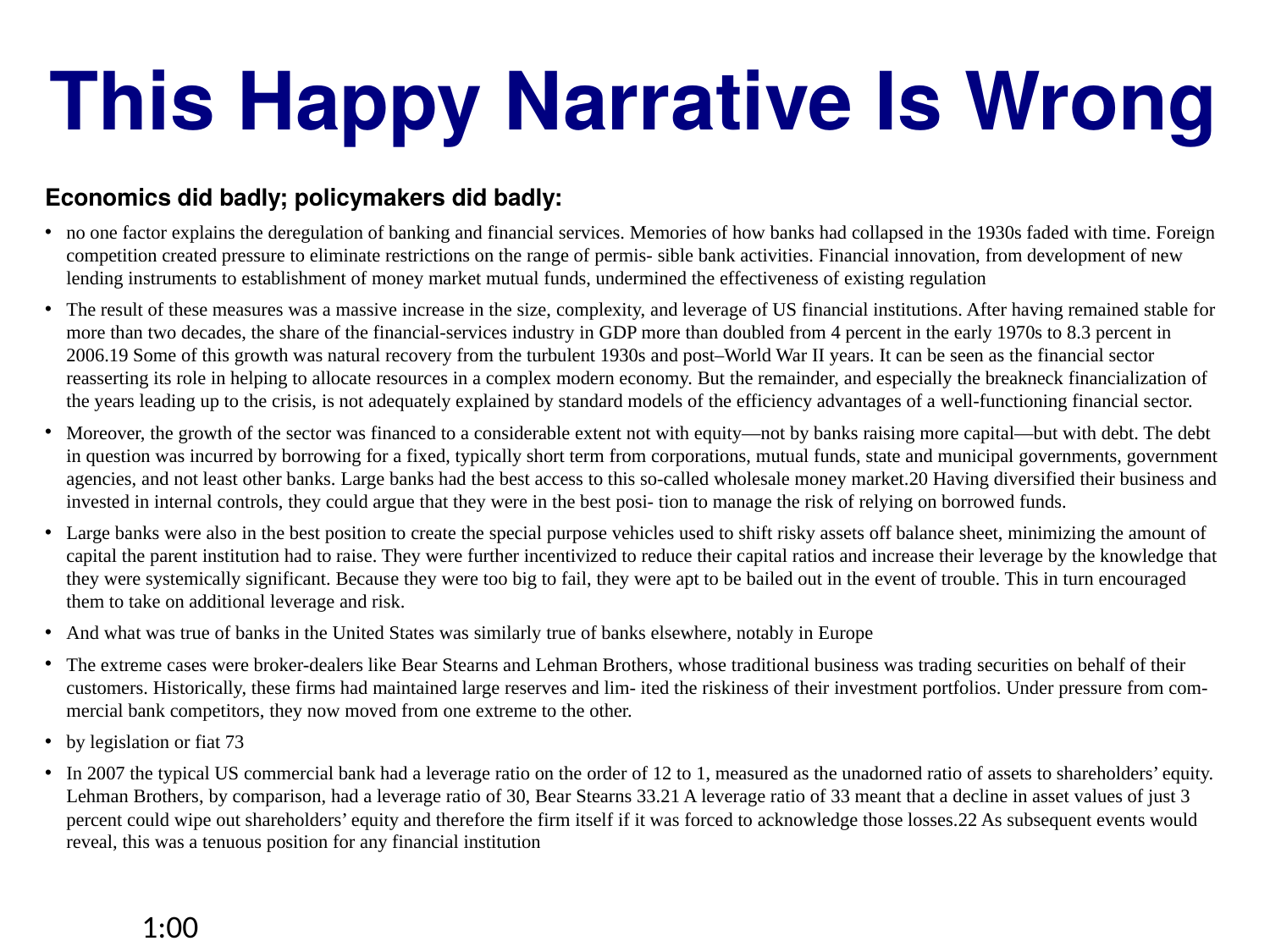

This Happy Narrative Is Wrong
Economics did badly; policymakers did badly:
no one factor explains the deregulation of banking and financial services. Memories of how banks had collapsed in the 1930s faded with time. Foreign competition created pressure to eliminate restrictions on the range of permis- sible bank activities. Financial innovation, from development of new lending instruments to establishment of money market mutual funds, undermined the effectiveness of existing regulation
The result of these measures was a massive increase in the size, complexity, and leverage of US financial institutions. After having remained stable for more than two decades, the share of the financial-services industry in GDP more than doubled from 4 percent in the early 1970s to 8.3 percent in 2006.19 Some of this growth was natural recovery from the turbulent 1930s and post–World War II years. It can be seen as the financial sector reasserting its role in helping to allocate resources in a complex modern economy. But the remainder, and especially the breakneck financialization of the years leading up to the crisis, is not adequately explained by standard models of the efficiency advantages of a well-functioning financial sector.
Moreover, the growth of the sector was financed to a considerable extent not with equity—not by banks raising more capital—but with debt. The debt in question was incurred by borrowing for a fixed, typically short term from corporations, mutual funds, state and municipal governments, government agencies, and not least other banks. Large banks had the best access to this so-called wholesale money market.20 Having diversified their business and invested in internal controls, they could argue that they were in the best posi- tion to manage the risk of relying on borrowed funds.
Large banks were also in the best position to create the special purpose vehicles used to shift risky assets off balance sheet, minimizing the amount of capital the parent institution had to raise. They were further incentivized to reduce their capital ratios and increase their leverage by the knowledge that they were systemically significant. Because they were too big to fail, they were apt to be bailed out in the event of trouble. This in turn encouraged them to take on additional leverage and risk.
And what was true of banks in the United States was similarly true of banks elsewhere, notably in Europe
The extreme cases were broker-dealers like Bear Stearns and Lehman Brothers, whose traditional business was trading securities on behalf of their customers. Historically, these firms had maintained large reserves and lim- ited the riskiness of their investment portfolios. Under pressure from com- mercial bank competitors, they now moved from one extreme to the other.
by legislation or fiat 73
In 2007 the typical US commercial bank had a leverage ratio on the order of 12 to 1, measured as the unadorned ratio of assets to shareholders’ equity. Lehman Brothers, by comparison, had a leverage ratio of 30, Bear Stearns 33.21 A leverage ratio of 33 meant that a decline in asset values of just 3 percent could wipe out shareholders’ equity and therefore the firm itself if it was forced to acknowledge those losses.22 As subsequent events would reveal, this was a tenuous position for any financial institution
1:00